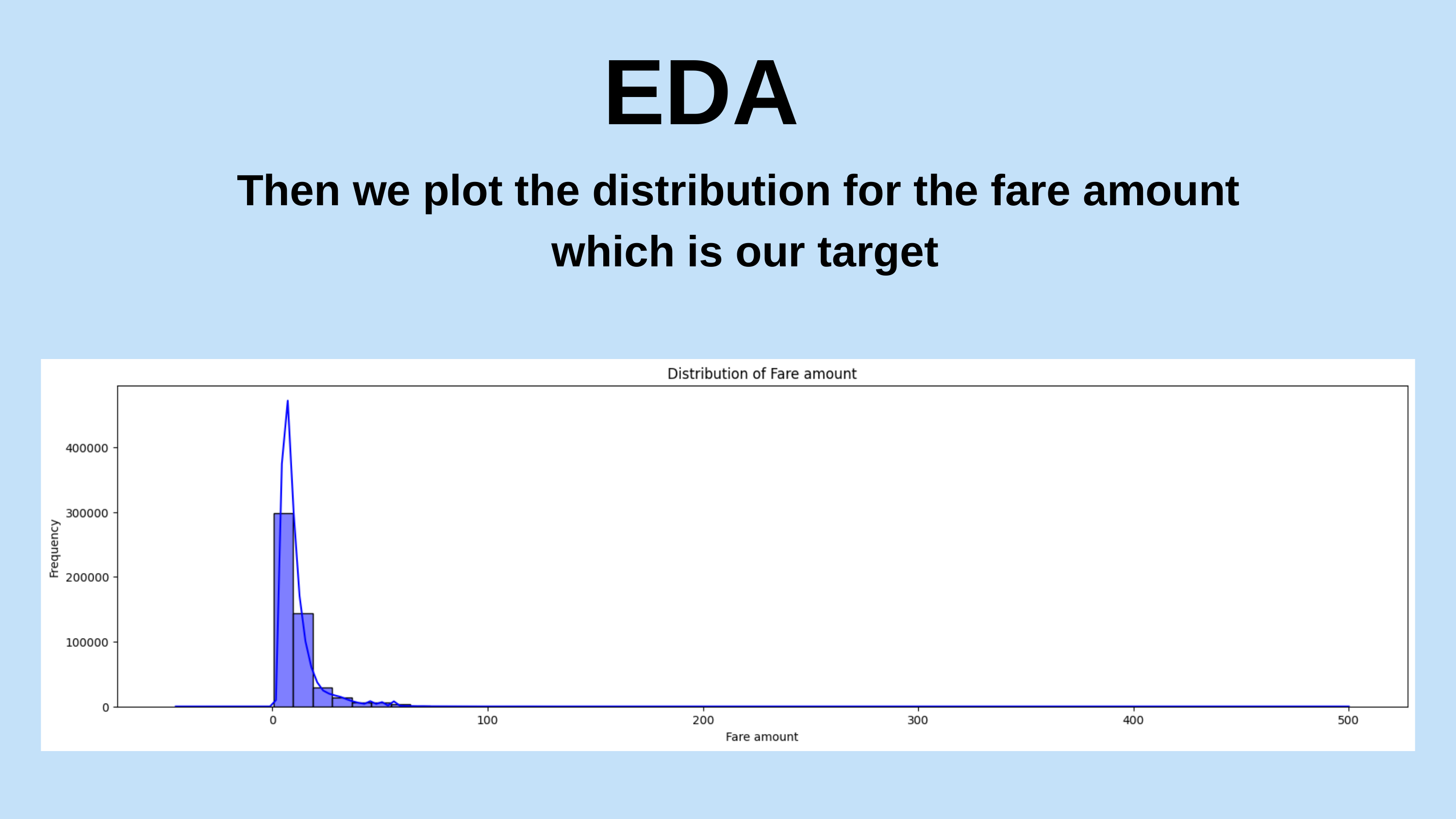

EDA
Then we plot the distribution for the fare amount
which is our target